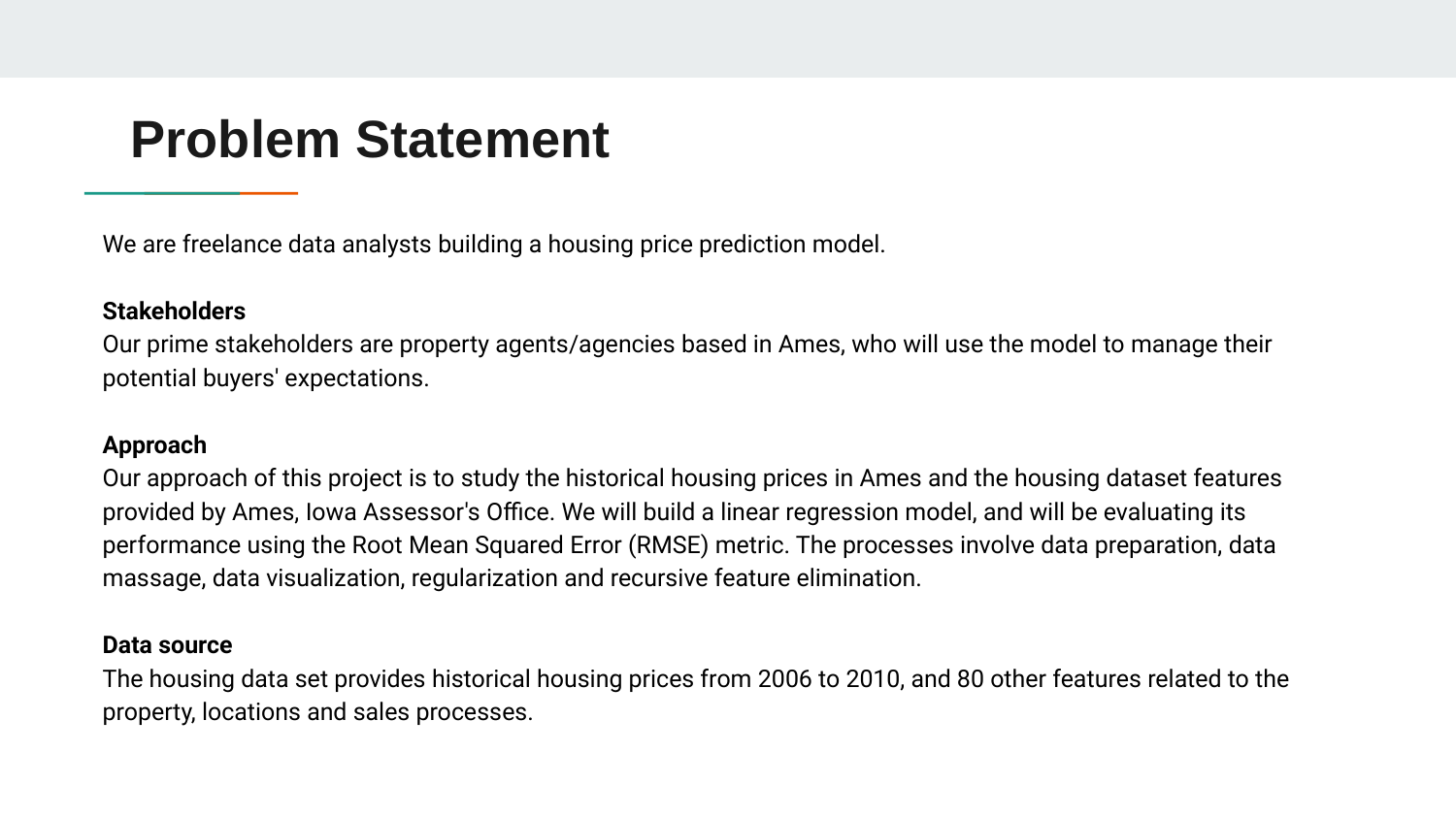

# Problem Statement
We are freelance data analysts building a housing price prediction model.

Stakeholders
Our prime stakeholders are property agents/agencies based in Ames, who will use the model to manage their potential buyers' expectations.

Approach
Our approach of this project is to study the historical housing prices in Ames and the housing dataset features provided by Ames, Iowa Assessor's Office. We will build a linear regression model, and will be evaluating its performance using the Root Mean Squared Error (RMSE) metric. The processes involve data preparation, data massage, data visualization, regularization and recursive feature elimination.

Data source
The housing data set provides historical housing prices from 2006 to 2010, and 80 other features related to the property, locations and sales processes.